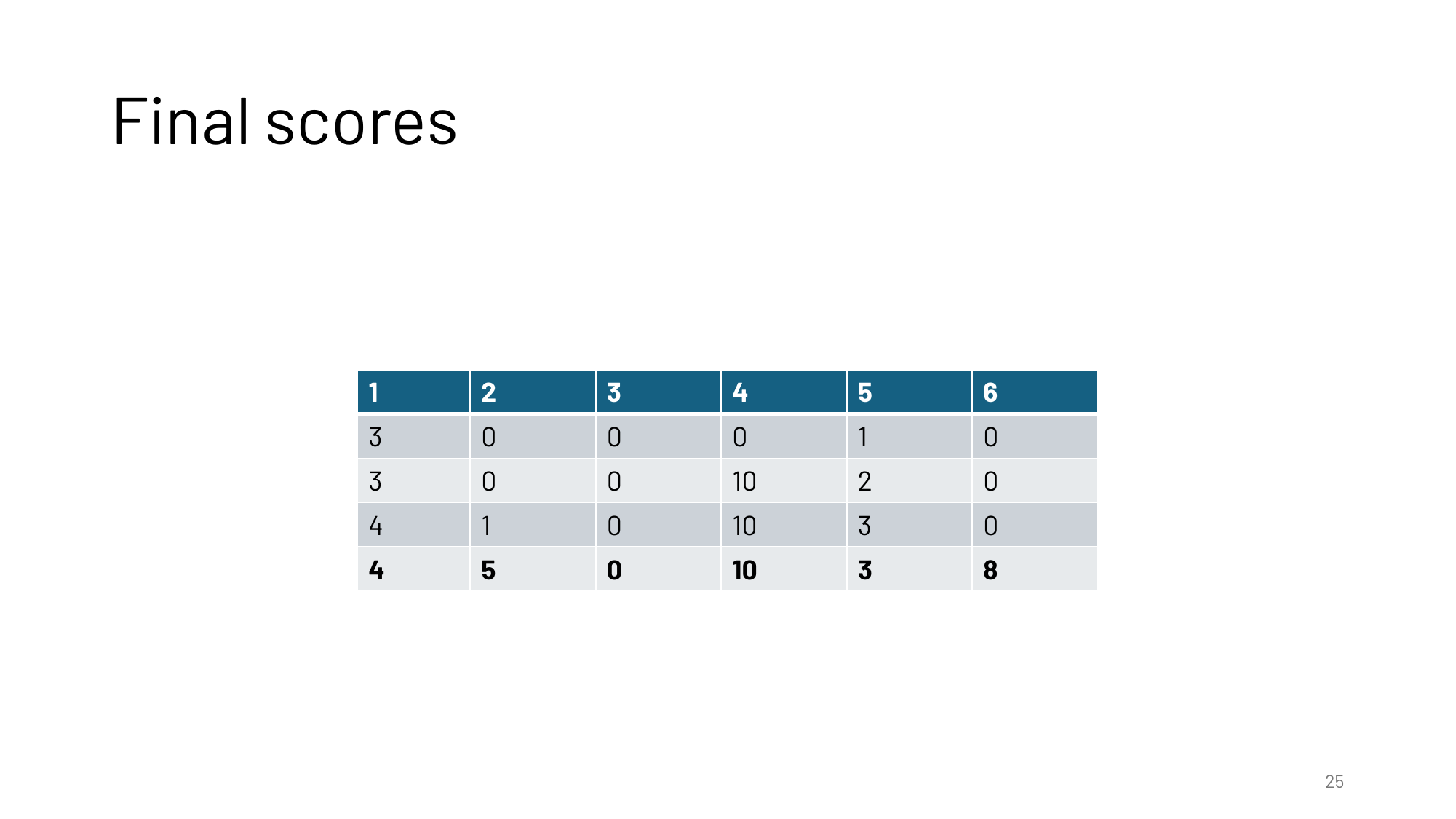

# Final scores
| 1 | 2 | 3 | 4 | 5 | 6 |
| --- | --- | --- | --- | --- | --- |
| 3 | 0 | 0 | 0 | 1 | 0 |
| 3 | 0 | 0 | 10 | 2 | 0 |
| 4 | 1 | 0 | 10 | 3 | 0 |
| 4 | 5 | 0 | 10 | 3 | 8 |
25